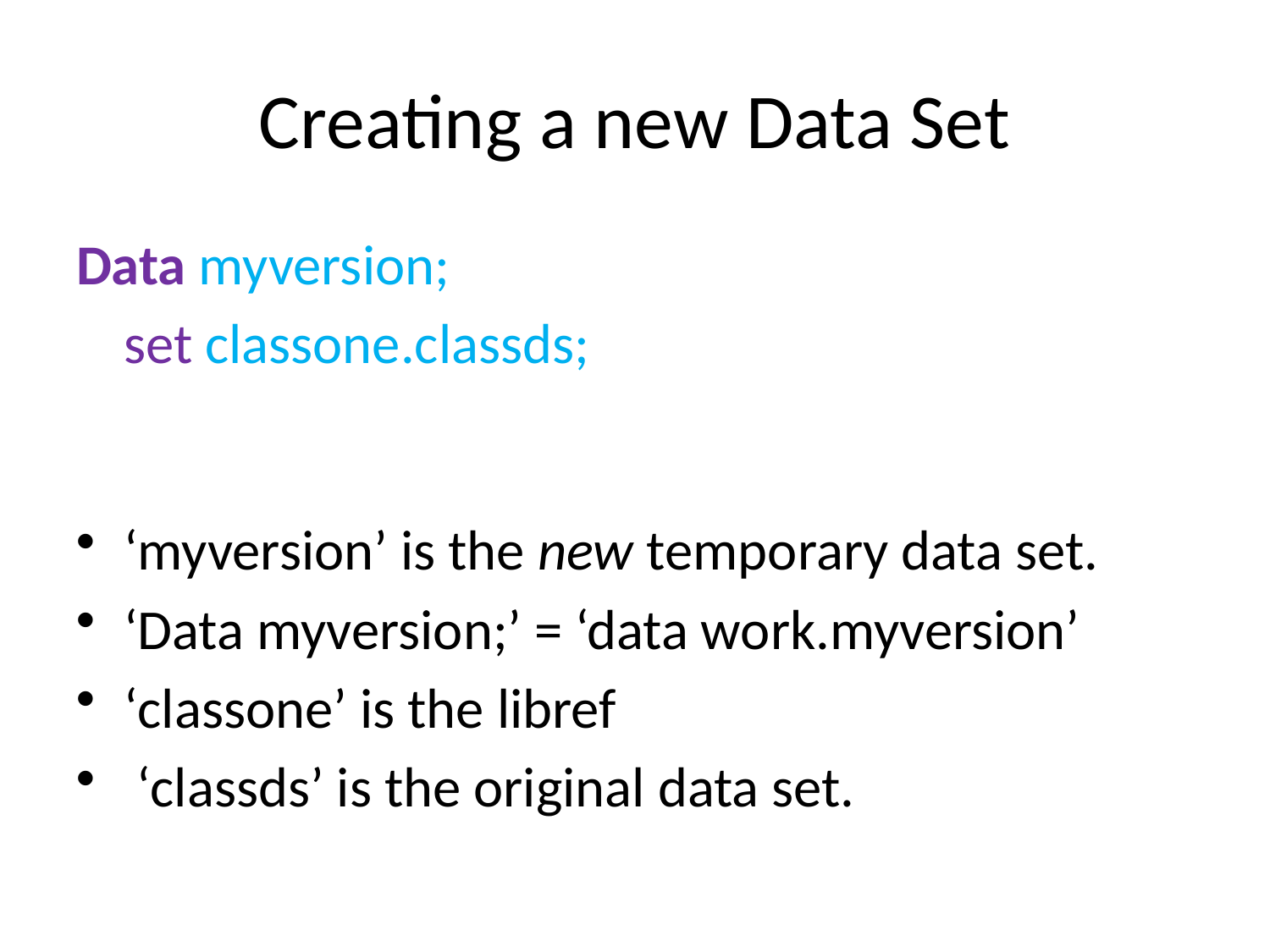

# Creating a new Data Set
Data myversion;
	set classone.classds;
‘myversion’ is the new temporary data set.
‘Data myversion;’ = ‘data work.myversion’
‘classone’ is the libref
 ‘classds’ is the original data set.